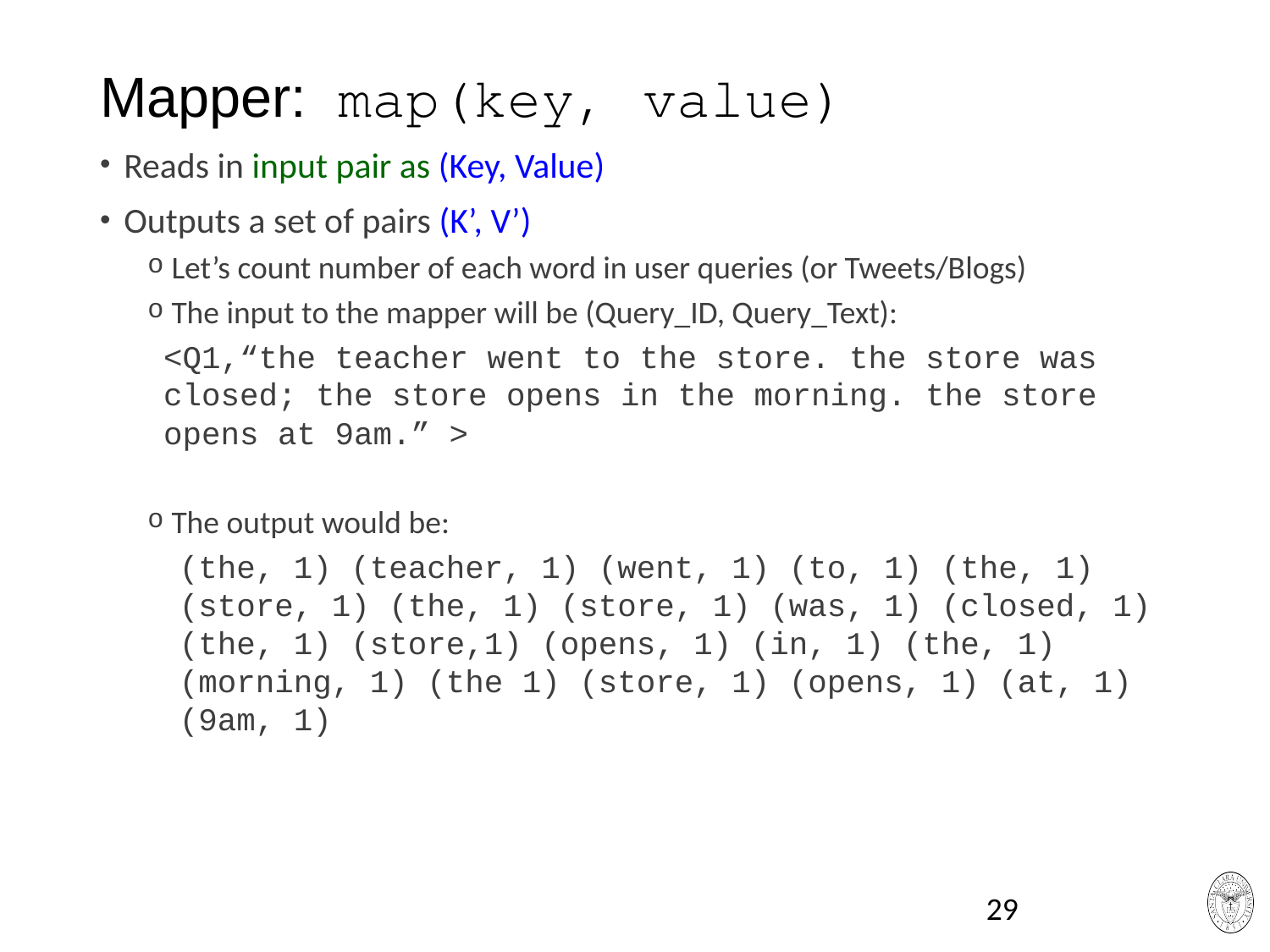

# Mapper:  map(key, value)
Reads in input pair as (Key, Value)
Outputs a set of pairs (K’, V’)
Let’s count number of each word in user queries (or Tweets/Blogs)
The input to the mapper will be (Query_ID, Query_Text):
<Q1,“the teacher went to the store. the store was closed; the store opens in the morning. the store opens at 9am.” >

The output would be:
(the, 1) (teacher, 1) (went, 1) (to, 1) (the, 1) (store, 1) (the, 1) (store, 1) (was, 1) (closed, 1) (the, 1) (store,1) (opens, 1) (in, 1) (the, 1) (morning, 1) (the 1) (store, 1) (opens, 1) (at, 1) (9am, 1)

29